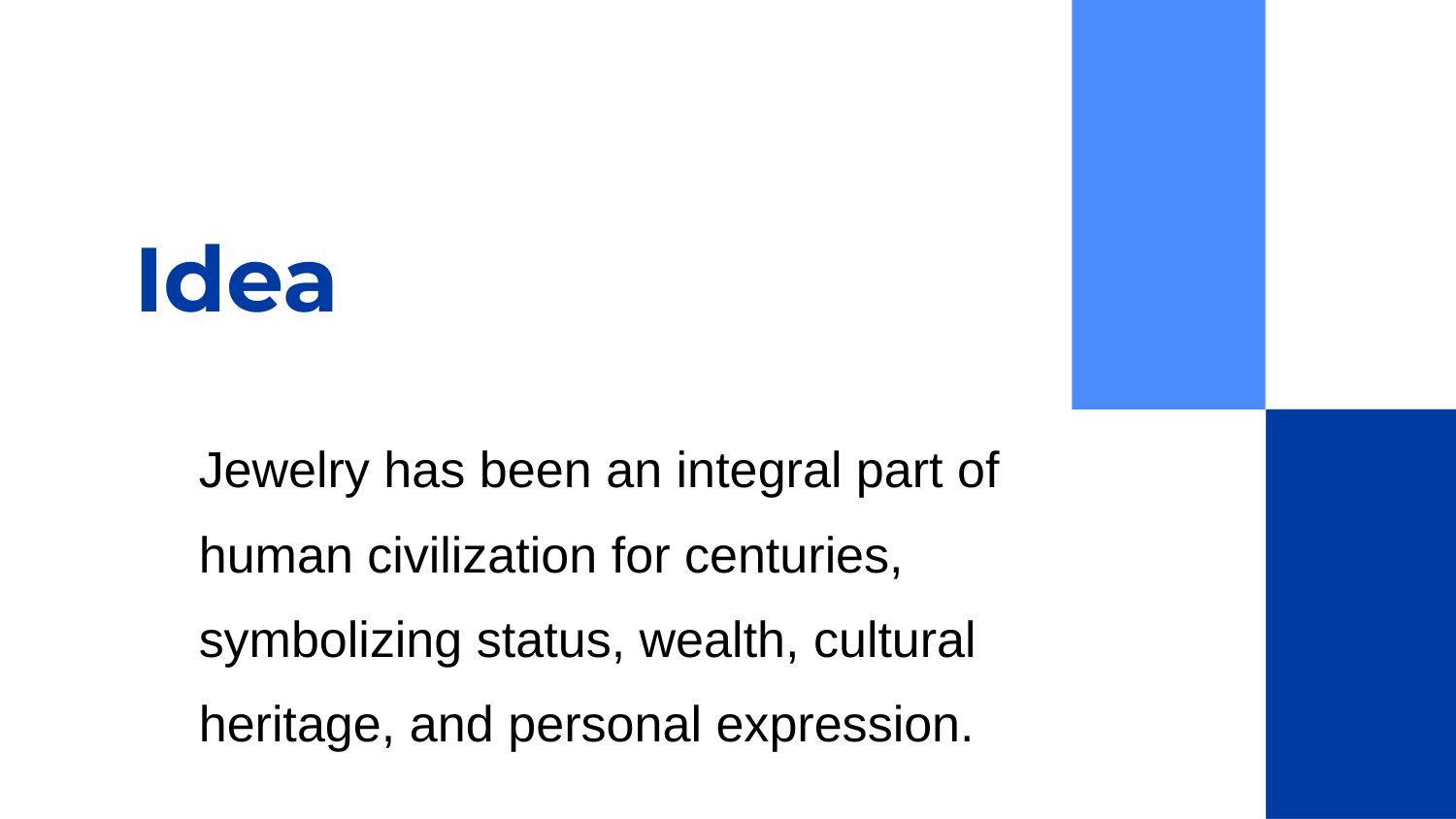

# Idea
Jewelry has been an integral part of human civilization for centuries, symbolizing status, wealth, cultural heritage, and personal expression.